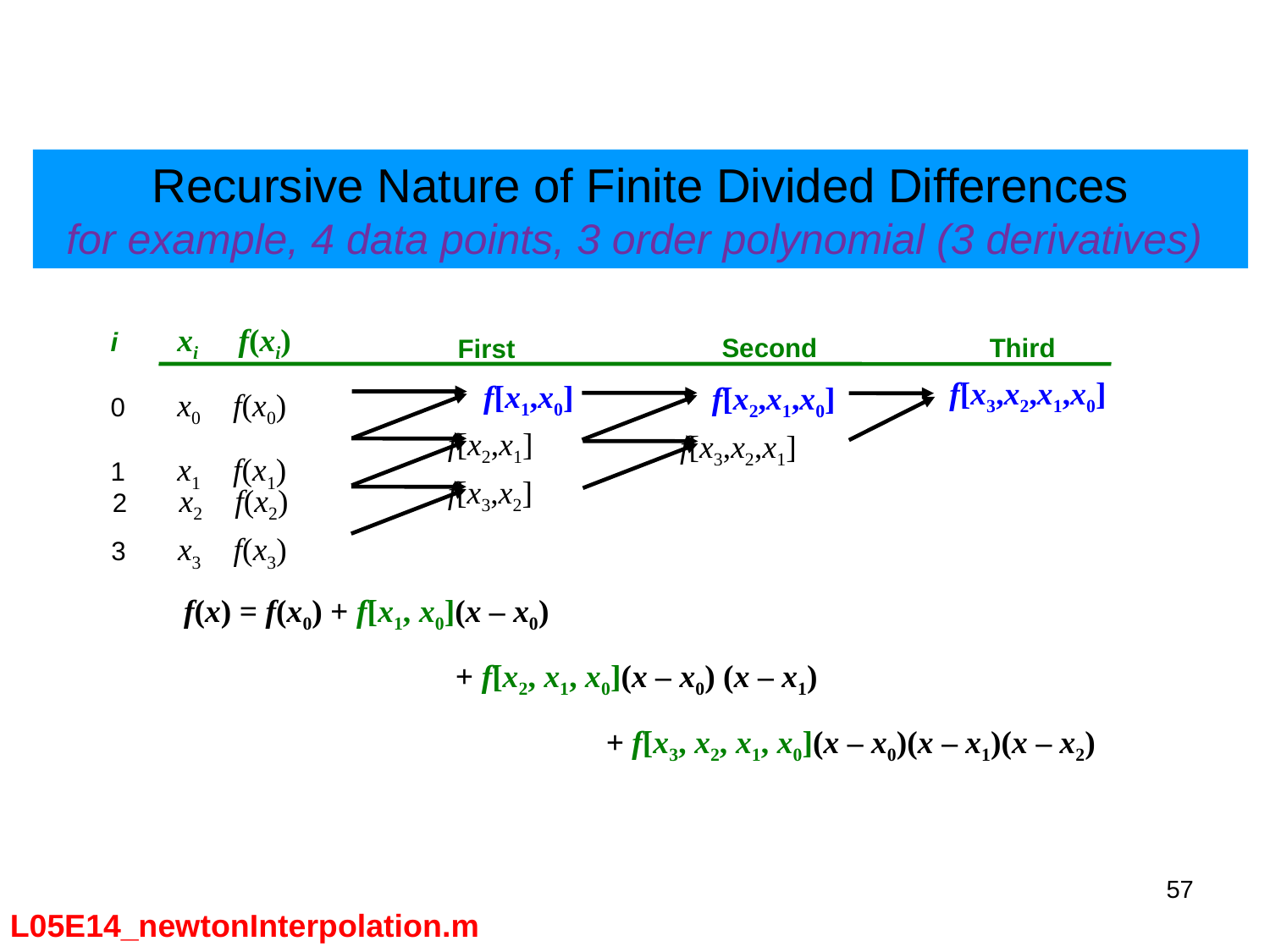

Recursive Nature of Finite Divided Differences
for example, 4 data points, 3 order polynomial (3 derivatives)
i        xi     f(xi)
0       x0    f(x0)
1       x1    f(x1)
Second
Third
First
f[x1,x0]
f[x2,x1,x0]

f[x3,x2,x1,x0]

f[x2,x1]

f[x3,x2,x1]

f[x3,x2]
2       x2    f(x2)

3       x3    f(x3)
f(x) = f(x0) + f[x1, x0](x – x0)
+ f[x2, x1, x0](x – x0) (x – x1)
+ f[x3, x2, x1, x0](x – x0)(x – x1)(x – x2)
57
L05E14_newtonInterpolation.m